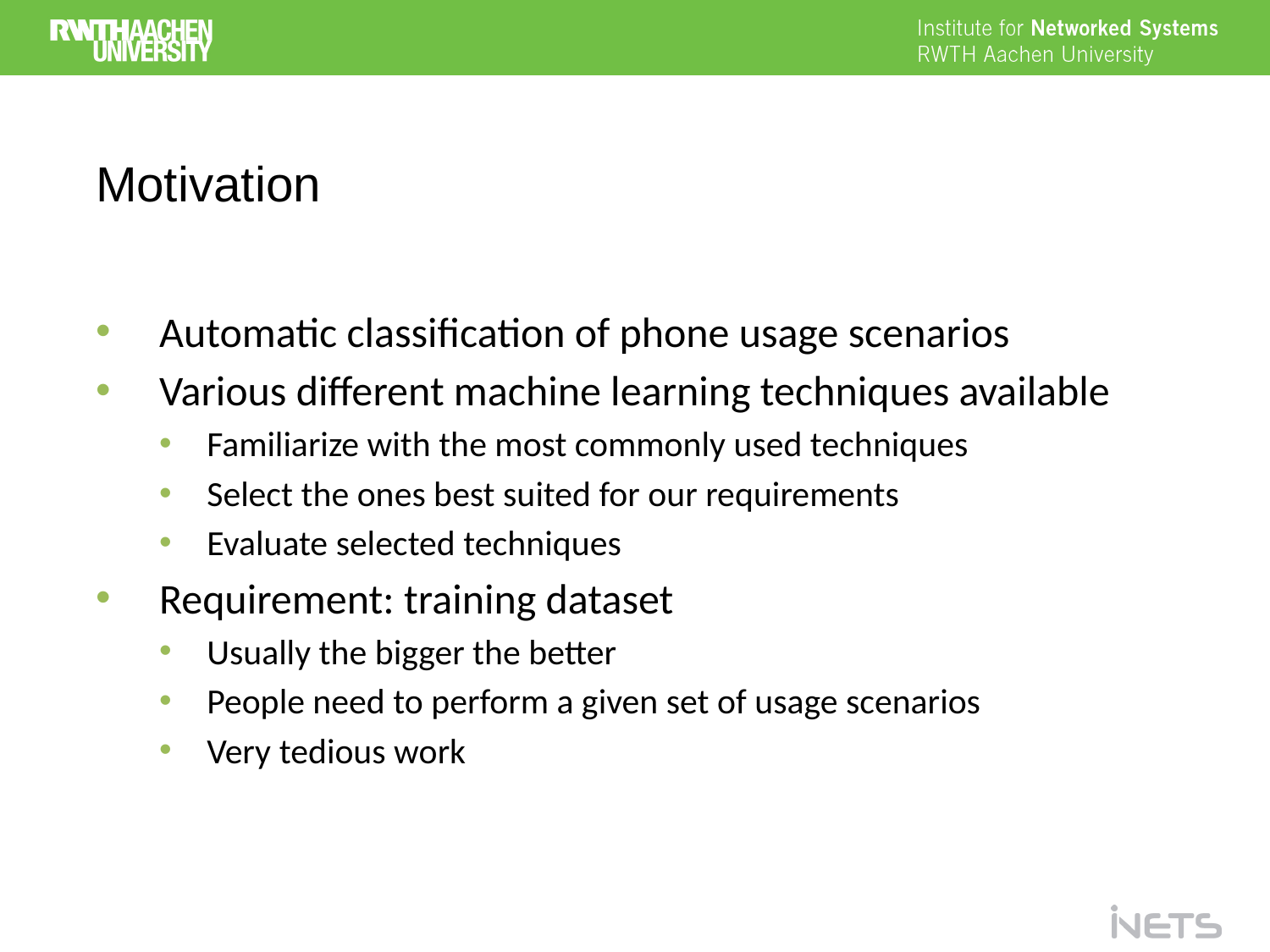

# Motivation
Automatic classification of phone usage scenarios
Various different machine learning techniques available
Familiarize with the most commonly used techniques
Select the ones best suited for our requirements
Evaluate selected techniques
Requirement: training dataset
Usually the bigger the better
People need to perform a given set of usage scenarios
Very tedious work